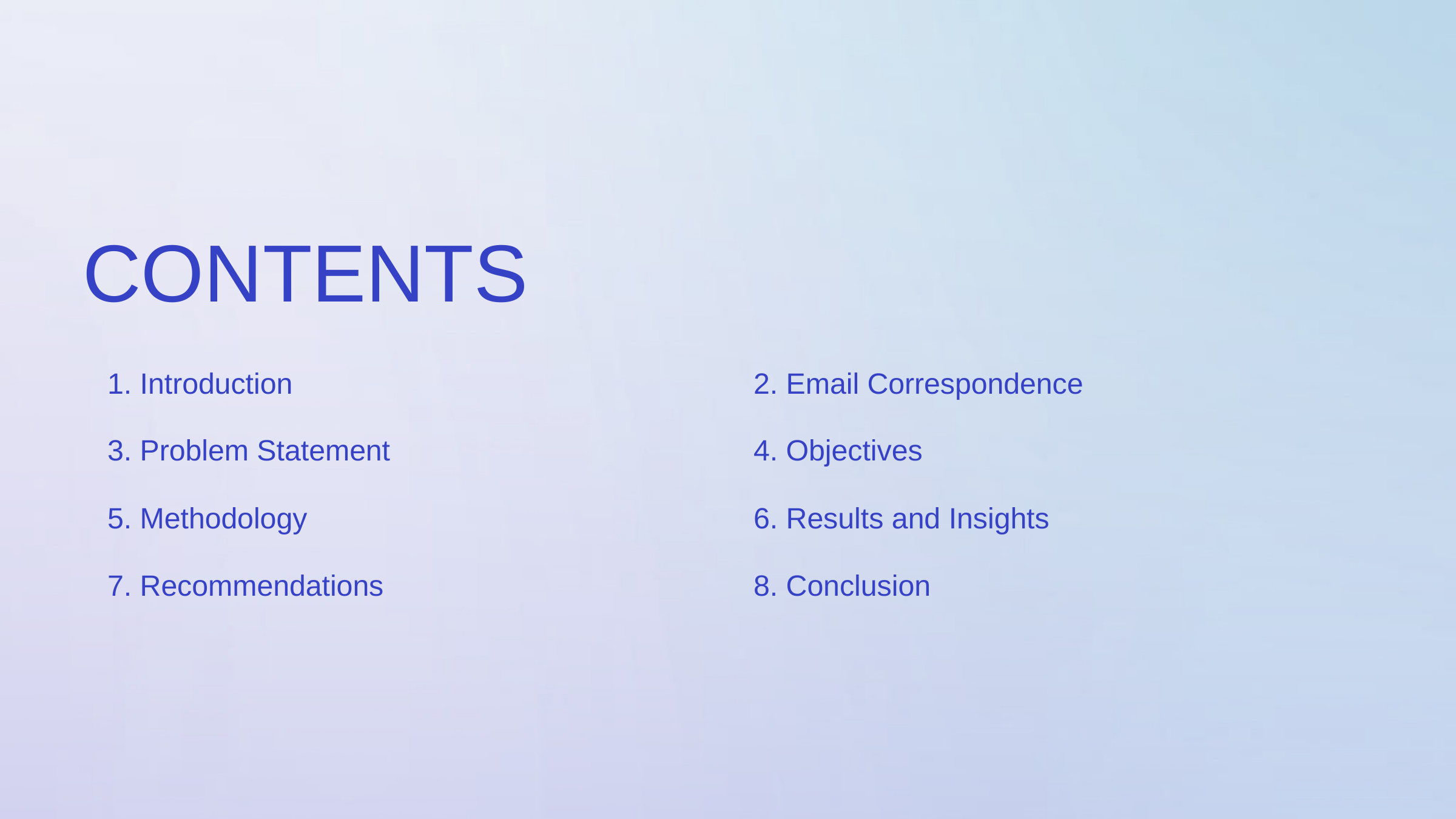

CONTENTS
1. Introduction
2. Email Correspondence
3. Problem Statement
4. Objectives
5. Methodology
6. Results and Insights
7. Recommendations
8. Conclusion